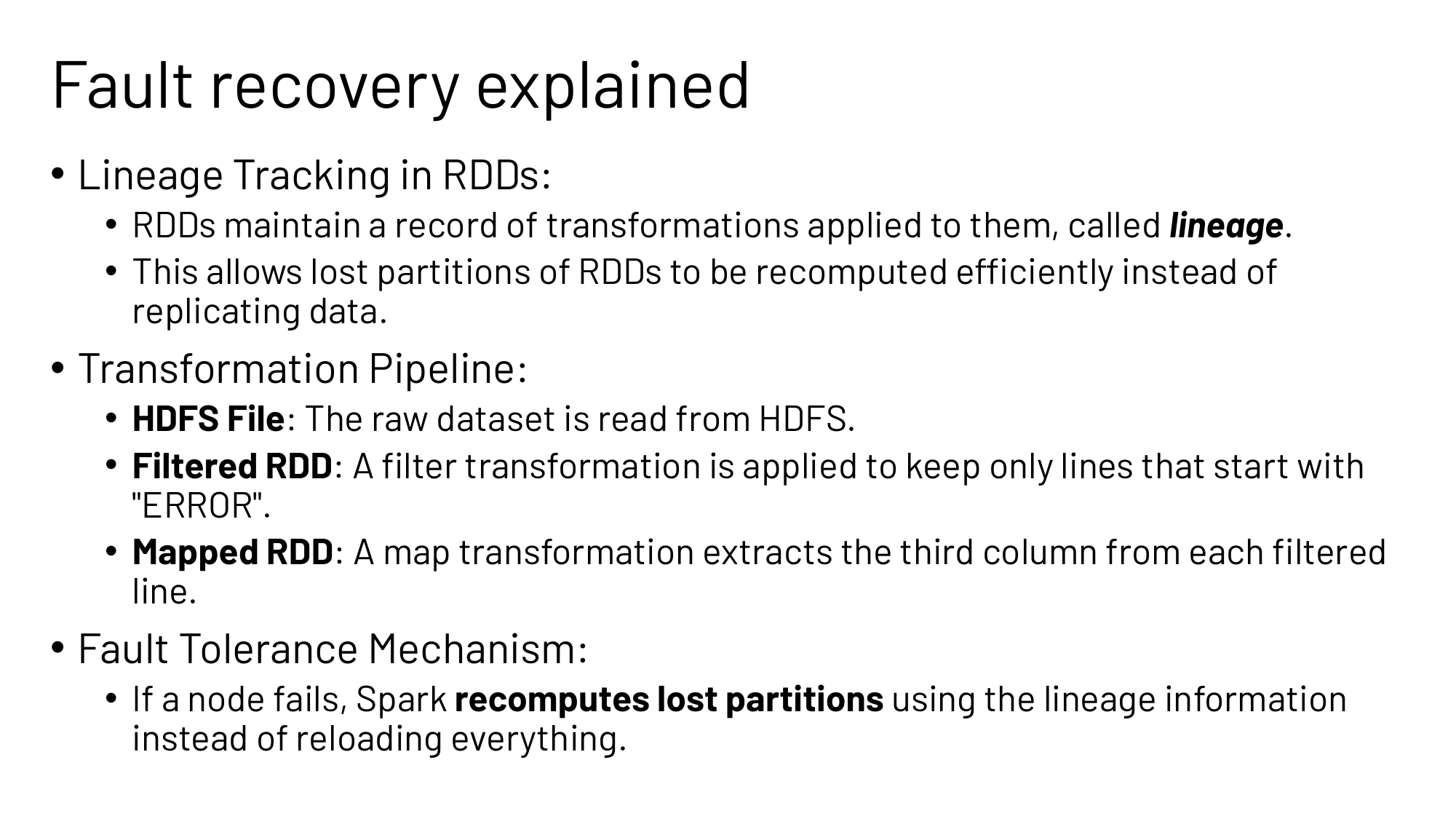

# Fault recovery explained
Lineage Tracking in RDDs:
RDDs maintain a record of transformations applied to them, called lineage.
This allows lost partitions of RDDs to be recomputed efficiently instead of replicating data.
Transformation Pipeline:
HDFS File: The raw dataset is read from HDFS.
Filtered RDD: A filter transformation is applied to keep only lines that start with "ERROR".
Mapped RDD: A map transformation extracts the third column from each filtered line.
Fault Tolerance Mechanism:
If a node fails, Spark recomputes lost partitions using the lineage information instead of reloading everything.